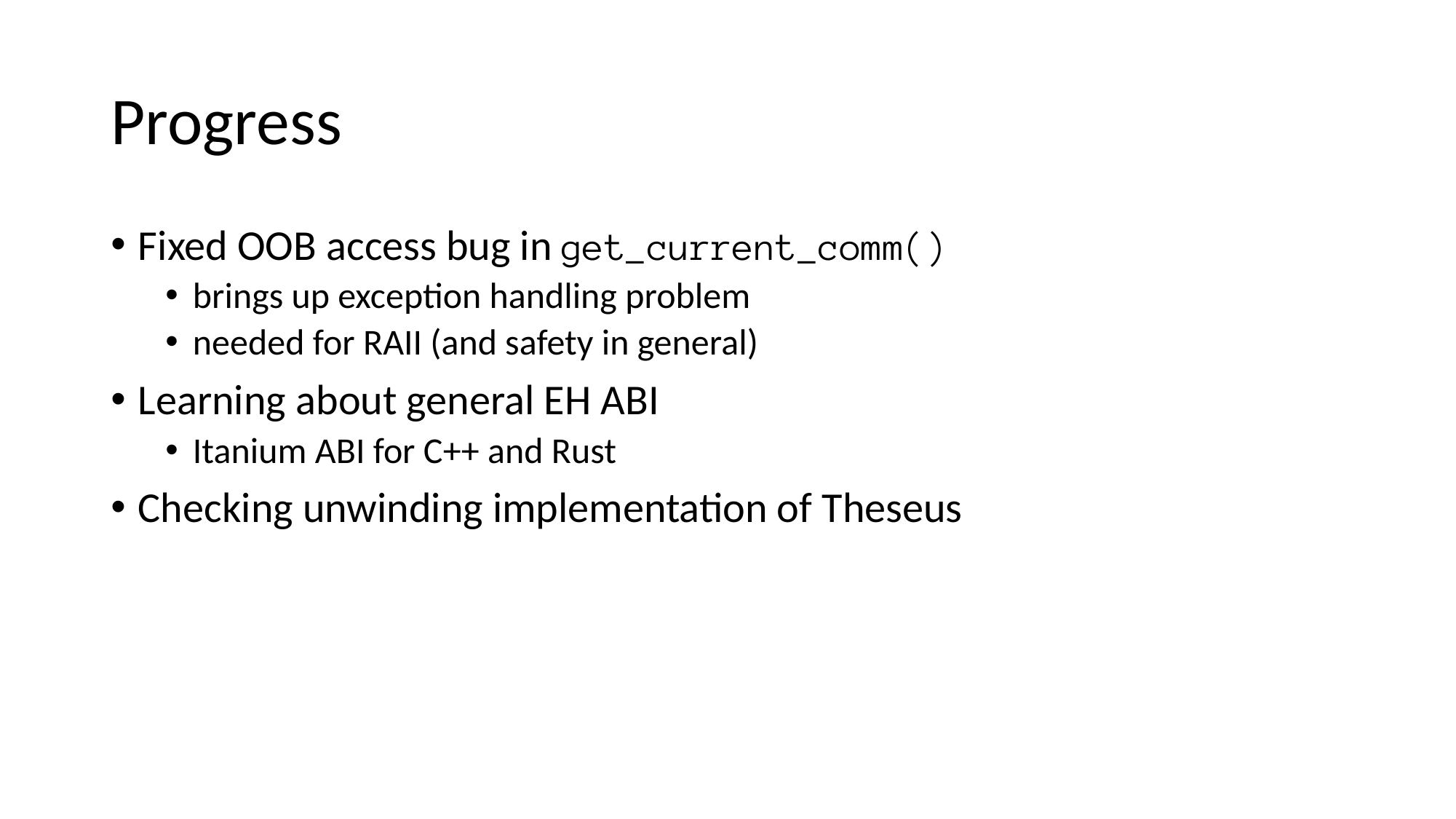

# Progress
Fixed OOB access bug in get_current_comm()
brings up exception handling problem
needed for RAII (and safety in general)
Learning about general EH ABI
Itanium ABI for C++ and Rust
Checking unwinding implementation of Theseus